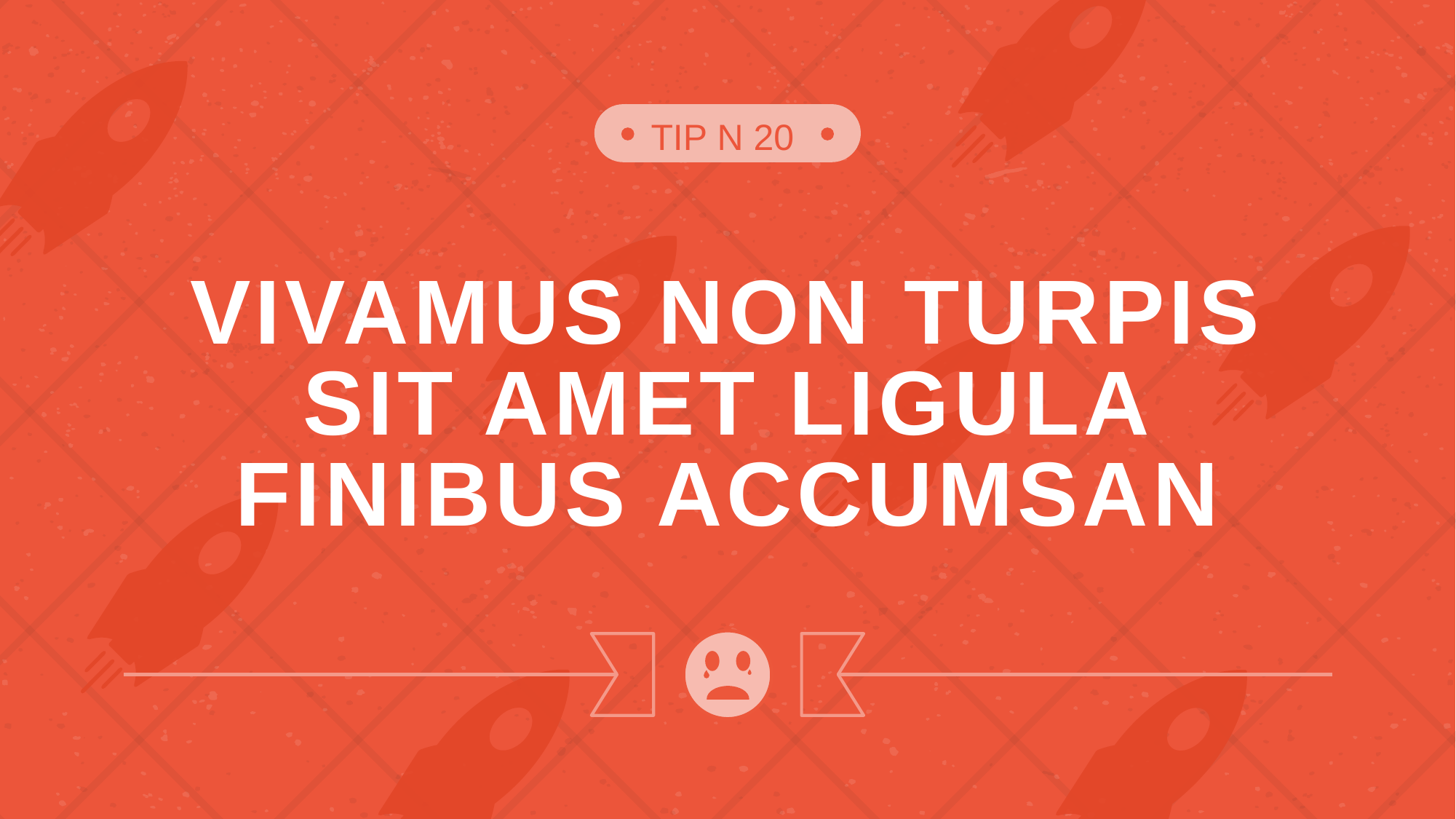

TIP N 20

VIVAMUS NON TURPIS SIT AMET LIGULA FINIBUS ACCUMSAN